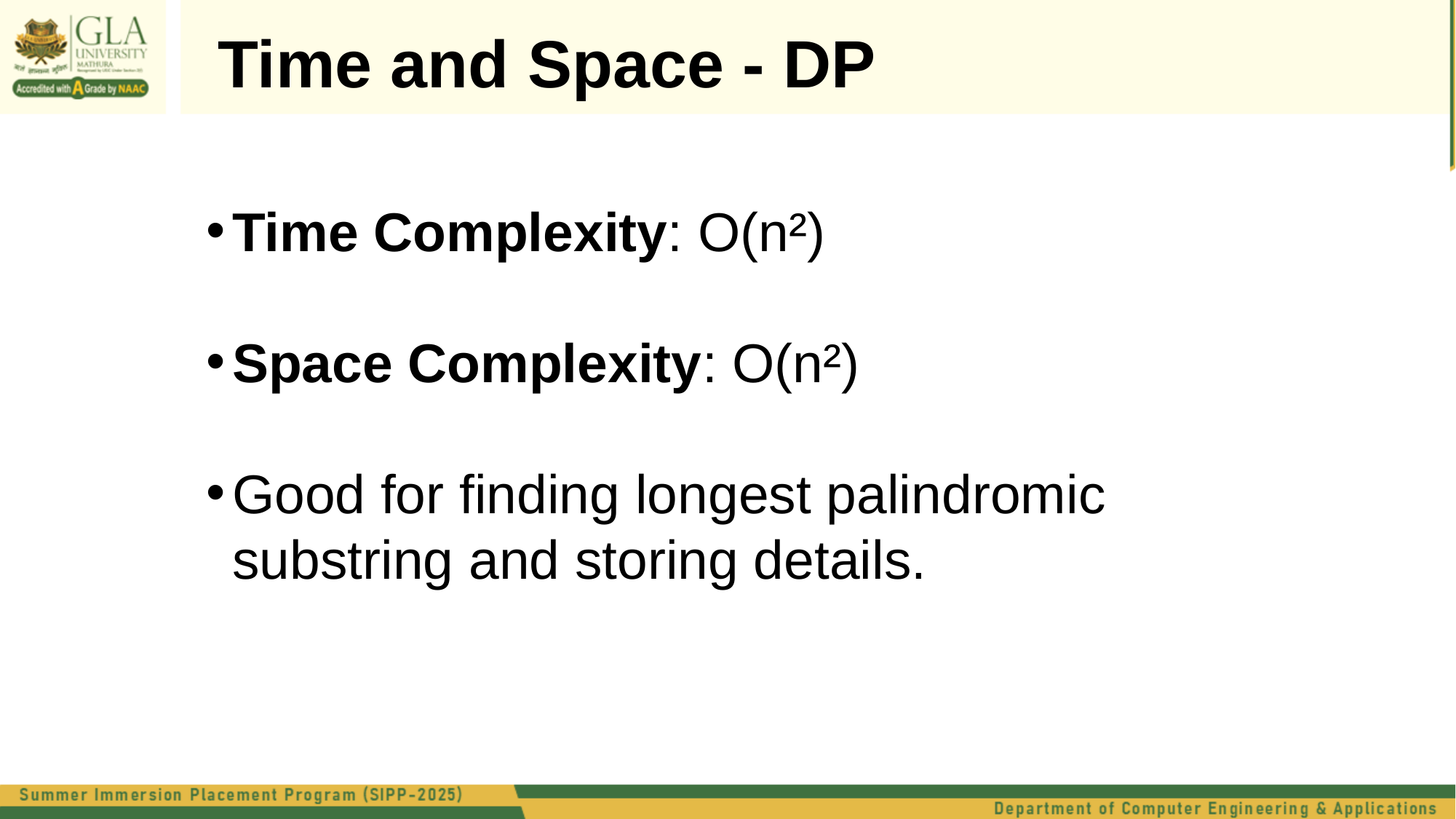

Time and Space - DP
Time Complexity: O(n²)

Space Complexity: O(n²)

Good for finding longest palindromic substring and storing details.